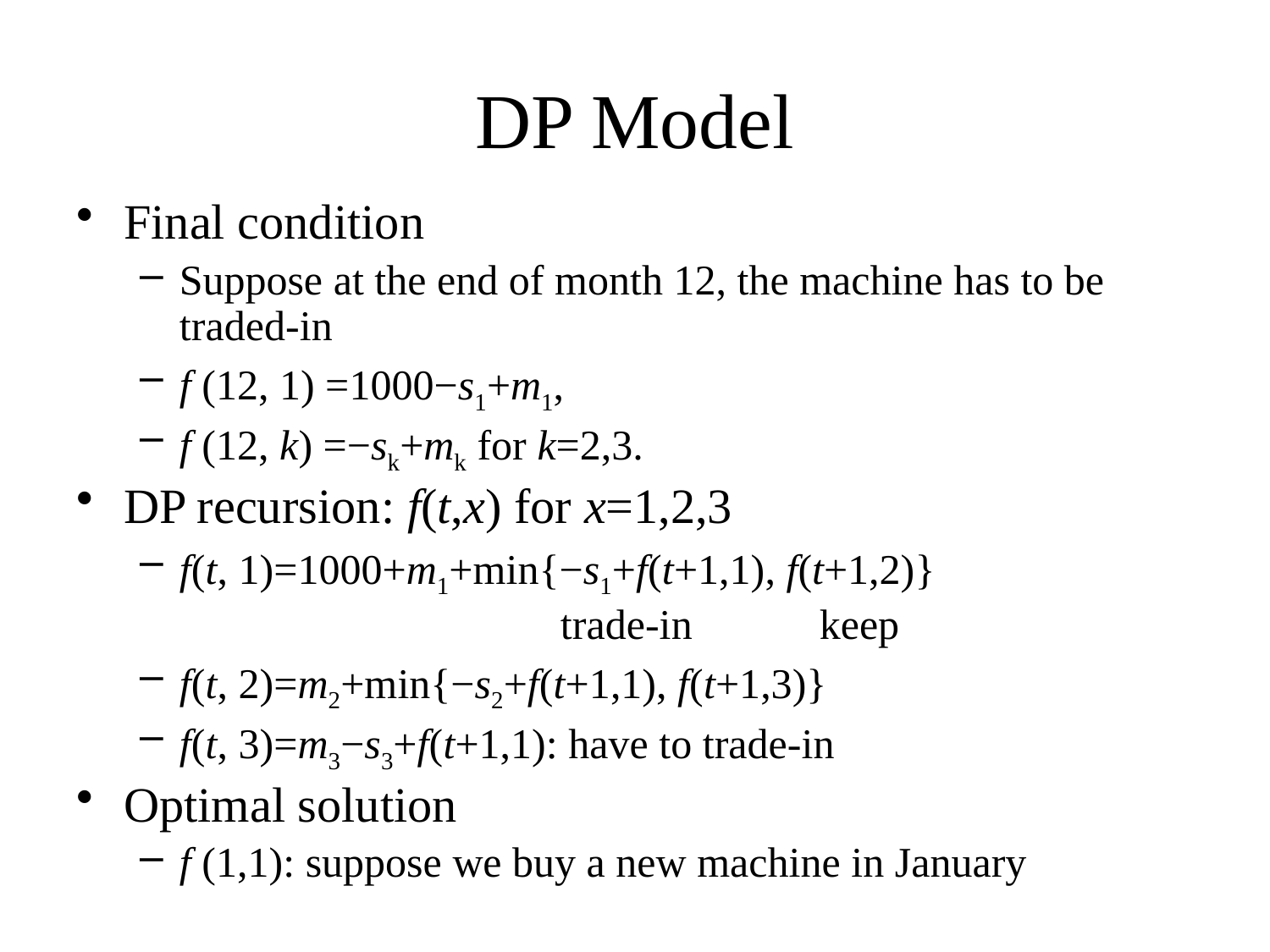

# DP Model
Final condition
Suppose at the end of month 12, the machine has to be traded-in
f (12, 1) =1000−s1+m1,
f (12, k) =−sk+mk for k=2,3.
DP recursion: f(t,x) for x=1,2,3
f(t, 1)=1000+m1+min{−s1+f(t+1,1), f(t+1,2)}
	                                    trade-in            keep
f(t, 2)=m2+min{−s2+f(t+1,1), f(t+1,3)}
f(t, 3)=m3−s3+f(t+1,1): have to trade-in
Optimal solution
f (1,1): suppose we buy a new machine in January